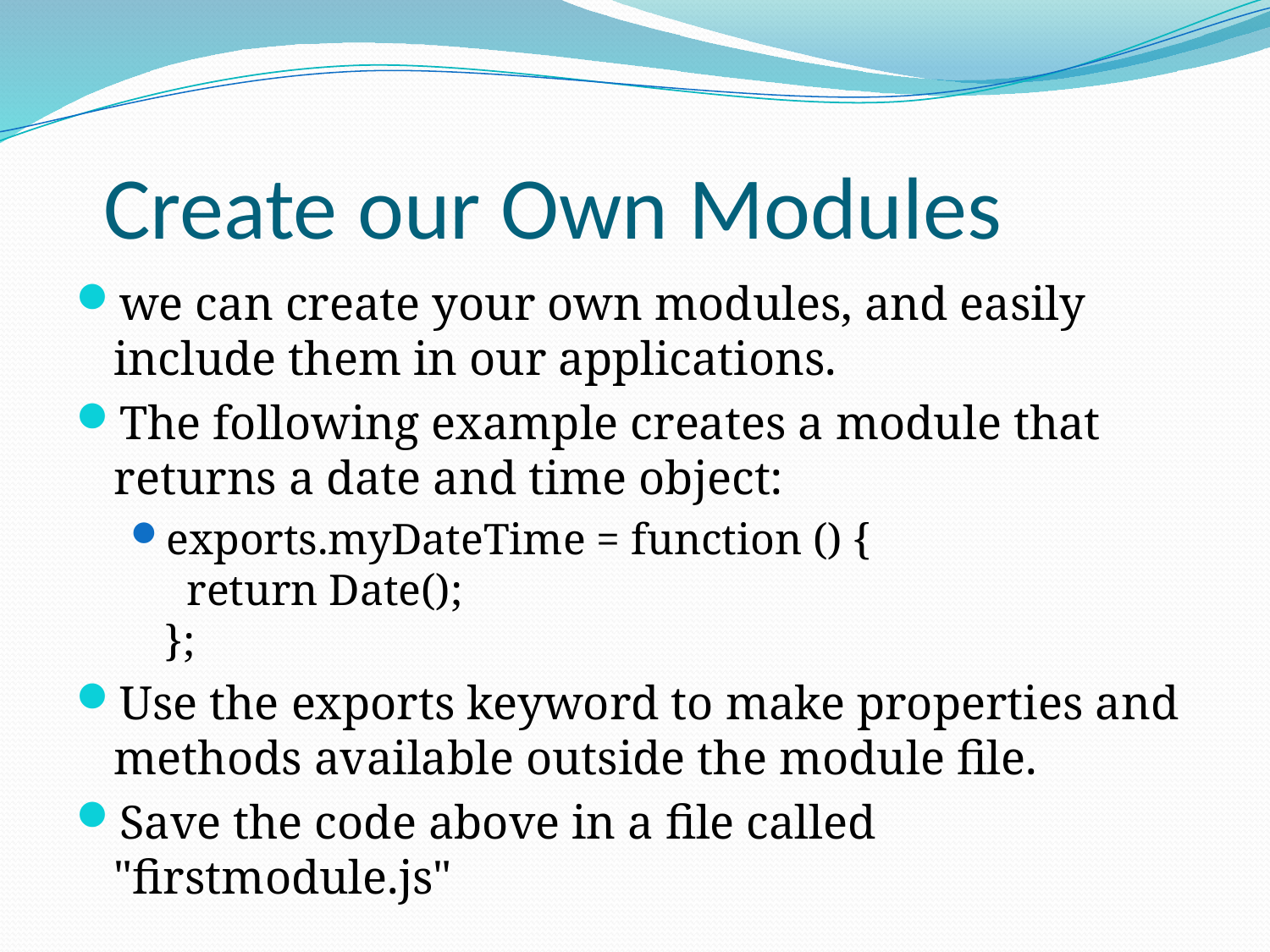

# Create our Own Modules
we can create your own modules, and easily include them in our applications.
The following example creates a module that returns a date and time object:
exports.myDateTime = function () {
  return Date();
};
Use the exports keyword to make properties and methods available outside the module file.
Save the code above in a file called "firstmodule.js"